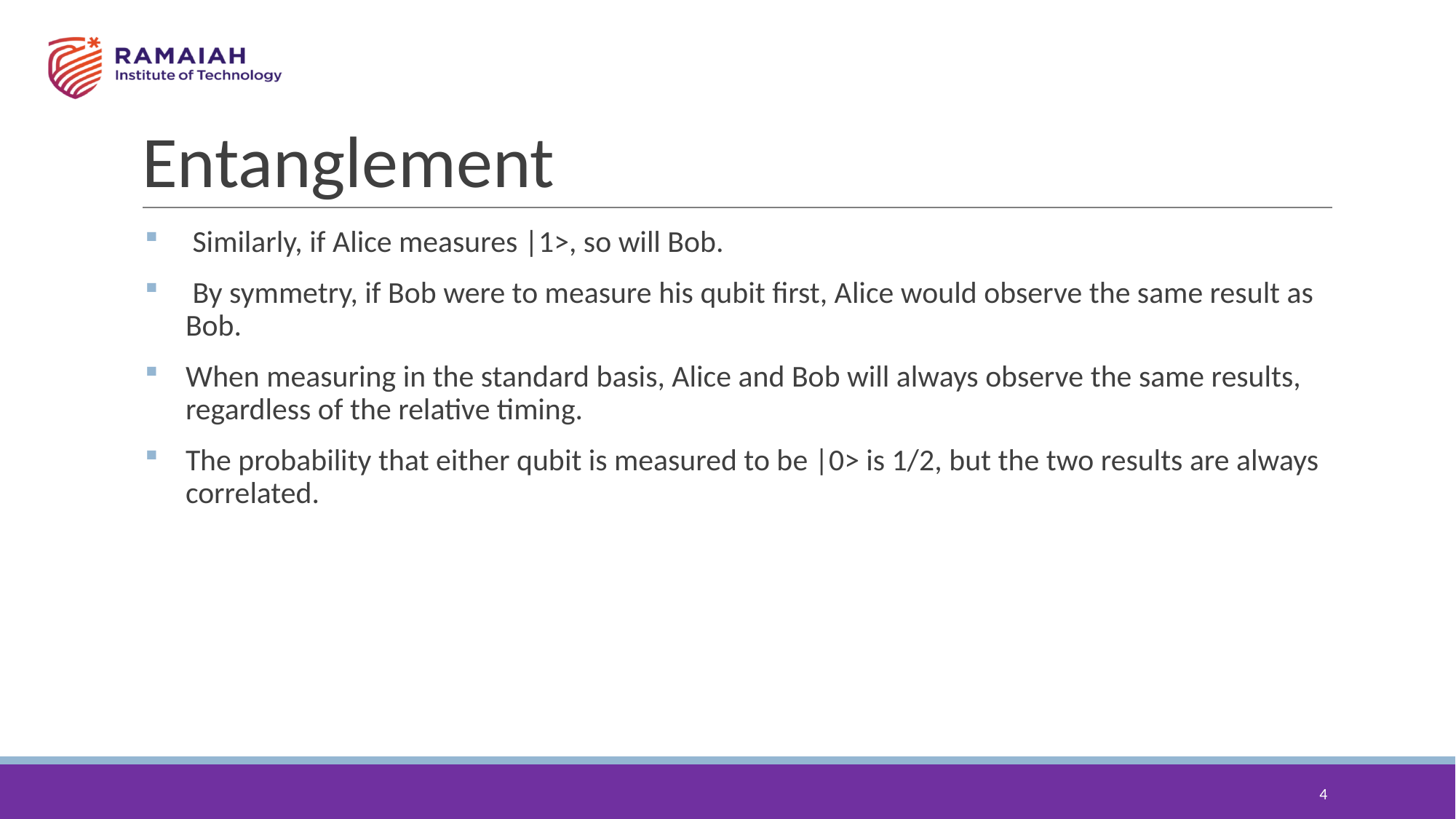

# Entanglement
 Similarly, if Alice measures |1>, so will Bob.
 By symmetry, if Bob were to measure his qubit first, Alice would observe the same result as Bob.
When measuring in the standard basis, Alice and Bob will always observe the same results, regardless of the relative timing.
The probability that either qubit is measured to be |0> is 1/2, but the two results are always correlated.
4